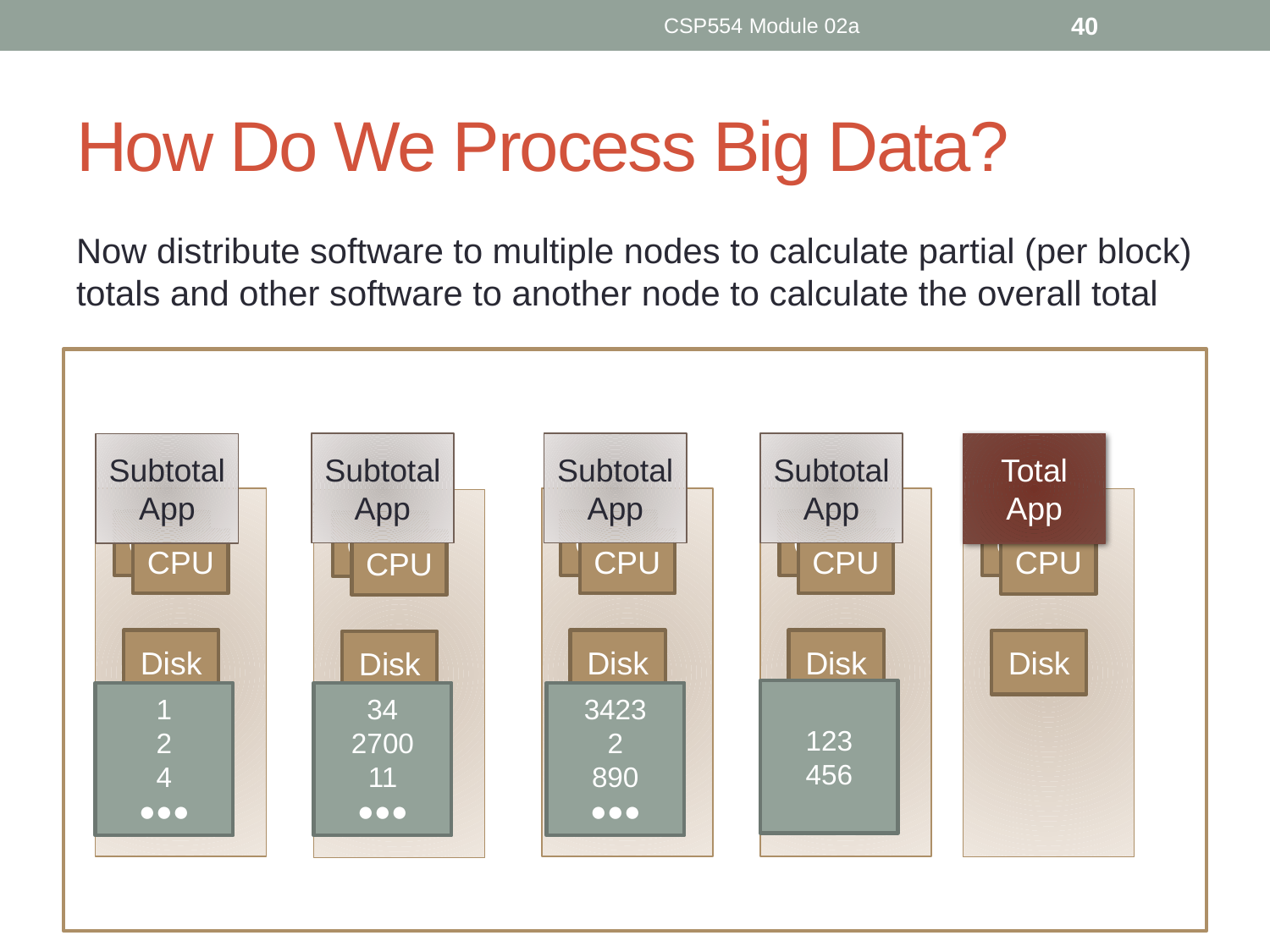

CSP554 Module 02a
40
# How Do We Process Big Data?
Now distribute software to multiple nodes to calculate partial (per block) totals and other software to another node to calculate the overall total

Subtotal
App
Subtotal
App
Subtotal
App
Subtotal
App
Total
App

CPU
CPU
CPU
CPU
CPU
CPU
CPU
CPU
CPU
CPU
Disk
Disk
Disk
Disk
Disk
123
456
1
2
4
●●●
34
2700
11
●●●
3423
2
890
●●●